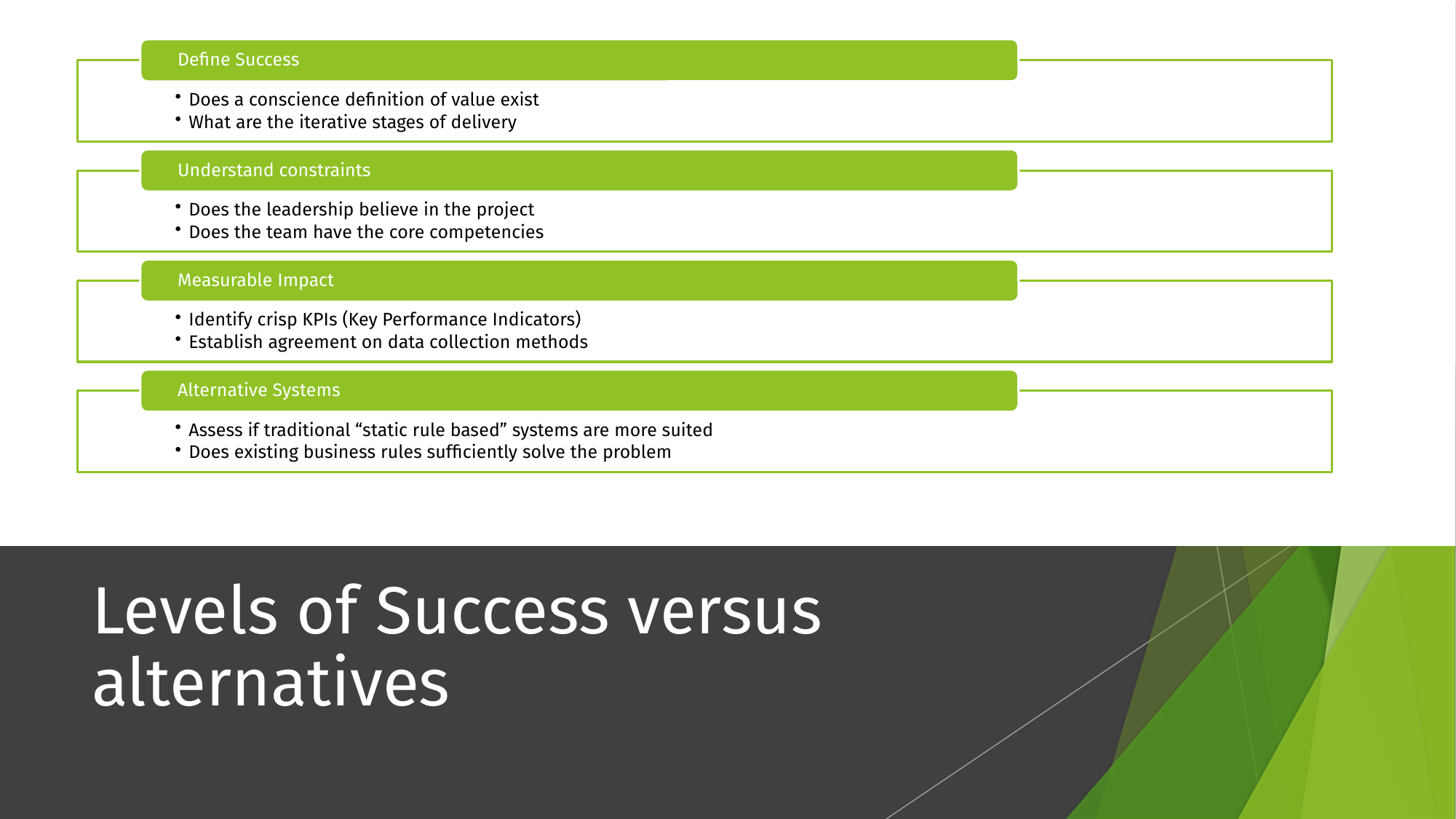

Does a conscience definition of value exist
What are the iterative stages of delivery
Define Success
Does the leadership believe in the project
Does the team have the core competencies
Understand constraints
Identify crisp KPIs (Key Performance Indicators)
Establish agreement on data collection methods
Measurable Impact
Assess if traditional “static rule based” systems are more suited
Does existing business rules sufficiently solve the problem
Alternative Systems

# Levels of Success versus alternatives